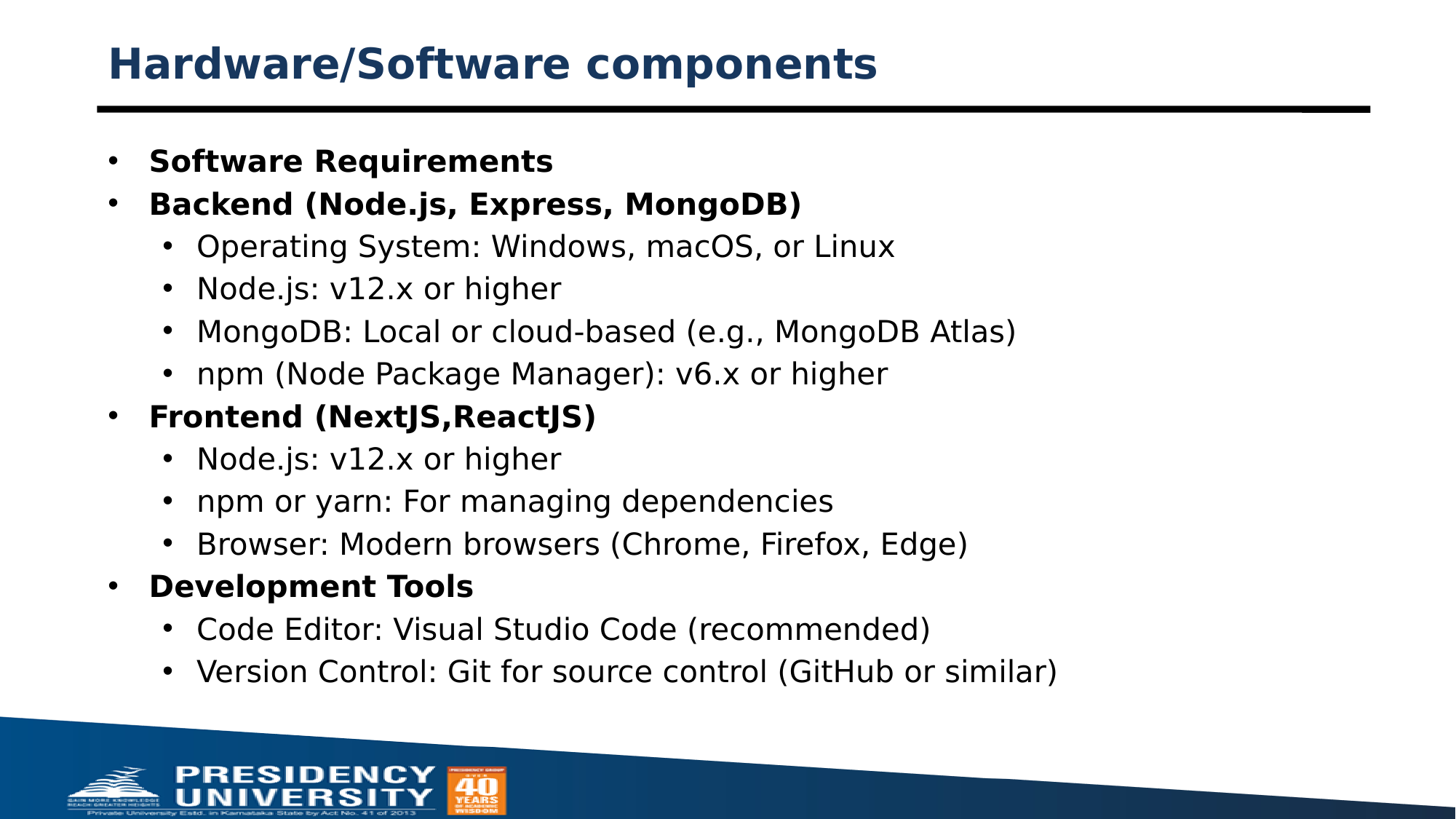

# Hardware/Software components
Software Requirements
Backend (Node.js, Express, MongoDB)
Operating System: Windows, macOS, or Linux
Node.js: v12.x or higher
MongoDB: Local or cloud-based (e.g., MongoDB Atlas)
npm (Node Package Manager): v6.x or higher
Frontend (NextJS,ReactJS)
Node.js: v12.x or higher
npm or yarn: For managing dependencies
Browser: Modern browsers (Chrome, Firefox, Edge)
Development Tools
Code Editor: Visual Studio Code (recommended)
Version Control: Git for source control (GitHub or similar)